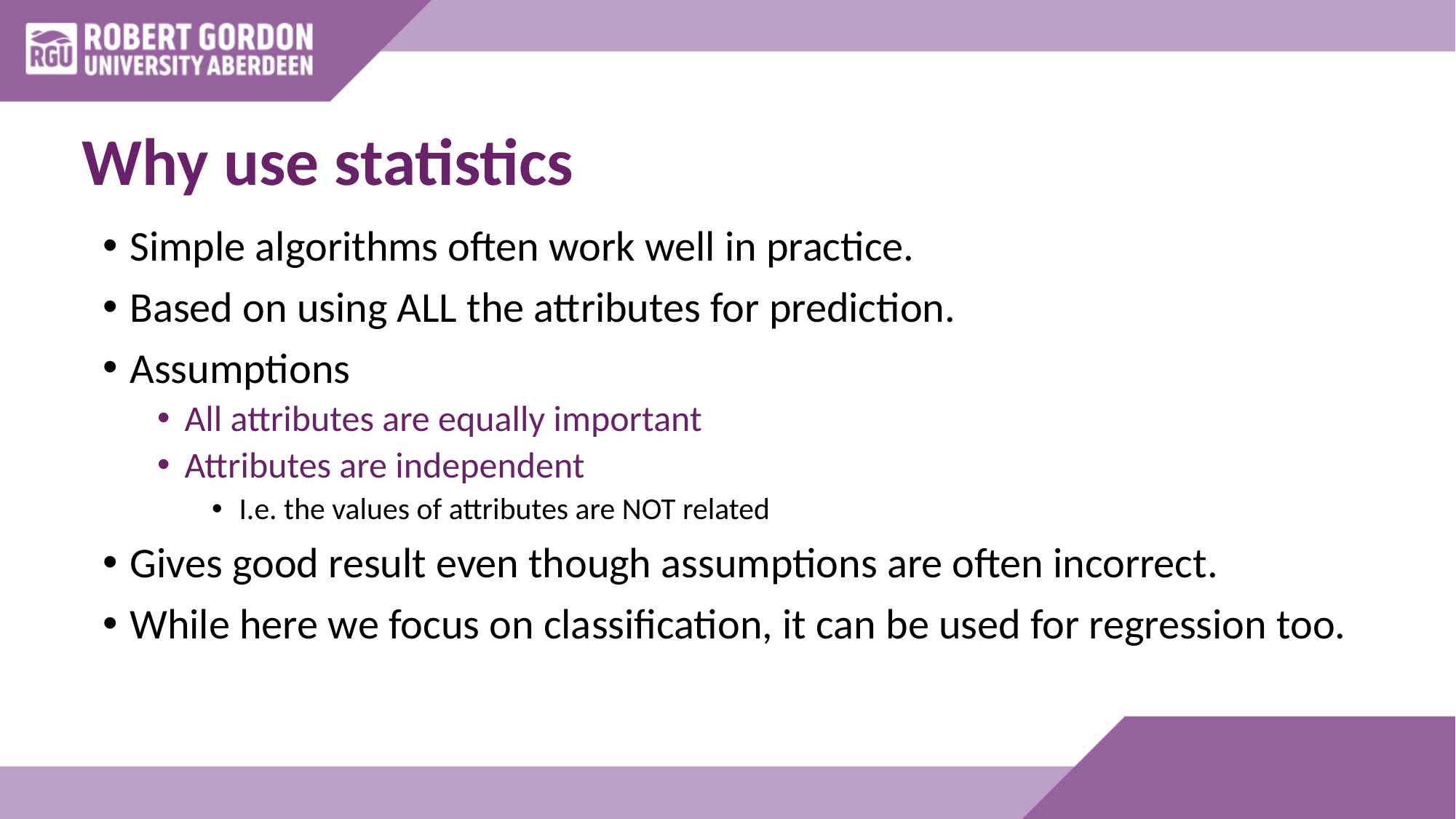

# Why use statistics
Simple algorithms often work well in practice.
Based on using ALL the attributes for prediction.
Assumptions
All attributes are equally important
Attributes are independent
I.e. the values of attributes are NOT related
Gives good result even though assumptions are often incorrect.
While here we focus on classification, it can be used for regression too.